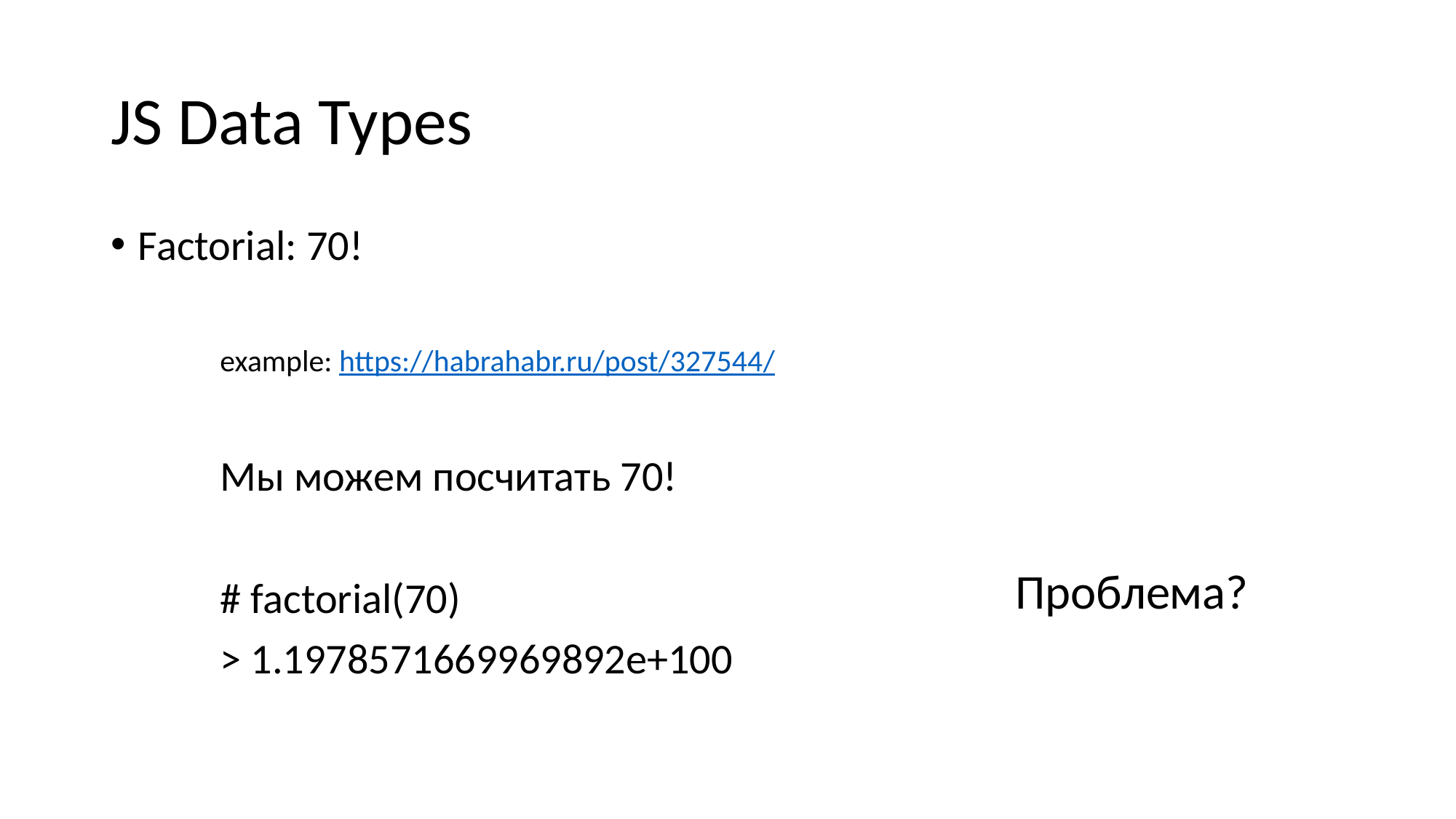

# JS Data Types
Factorial: 70!

	example: https://habrahabr.ru/post/327544/

	Мы можем посчитать 70!

	# factorial(70)
	> 1.1978571669969892e+100

Проблема?